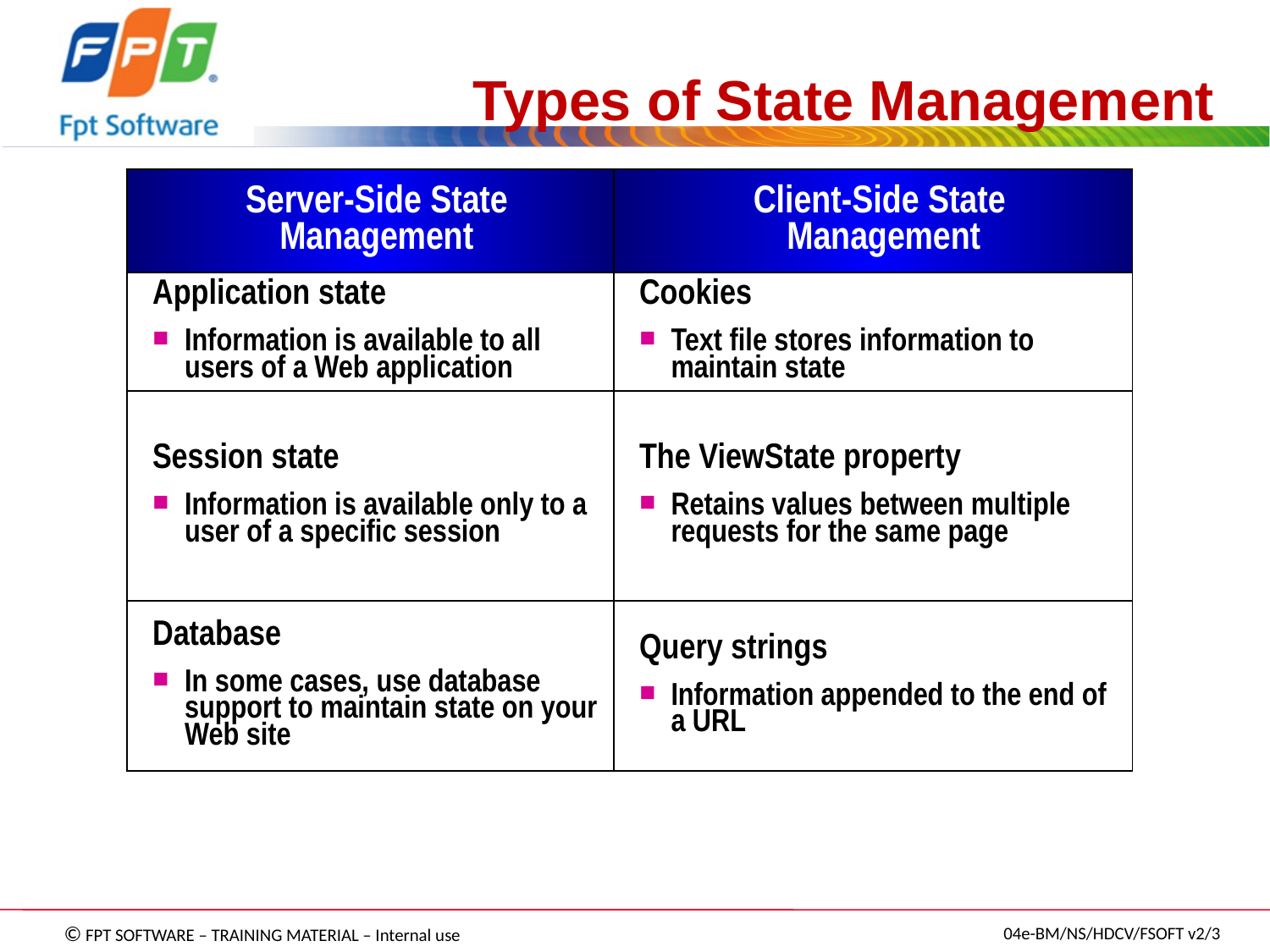

# Types of State Management
| Server-Side State Management | Client-Side State Management |
| --- | --- |
| Application state Information is available to all users of a Web application | Cookies Text file stores information to maintain state |
| Session state Information is available only to a user of a specific session | The ViewState property Retains values between multiple requests for the same page |
| Database In some cases, use database support to maintain state on your Web site | Query strings Information appended to the end of a URL |